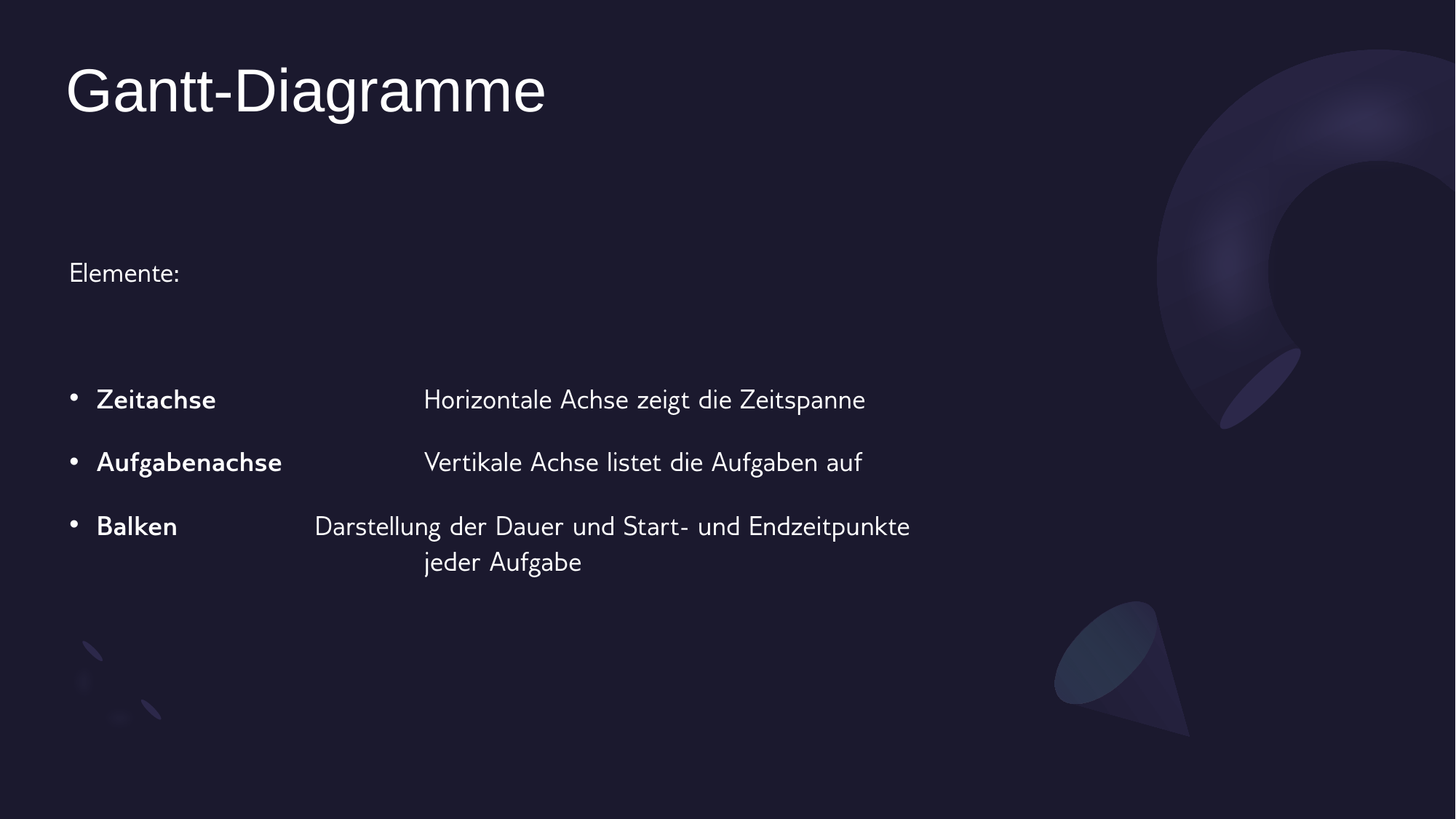

# Gantt-Diagramme
Elemente:

Zeitachse   		Horizontale Achse zeigt die Zeitspanne
Aufgabenachse    	Vertikale Achse listet die Aufgaben auf
Balken		Darstellung der Dauer und Start- und Endzeitpunkte
			jeder Aufgabe